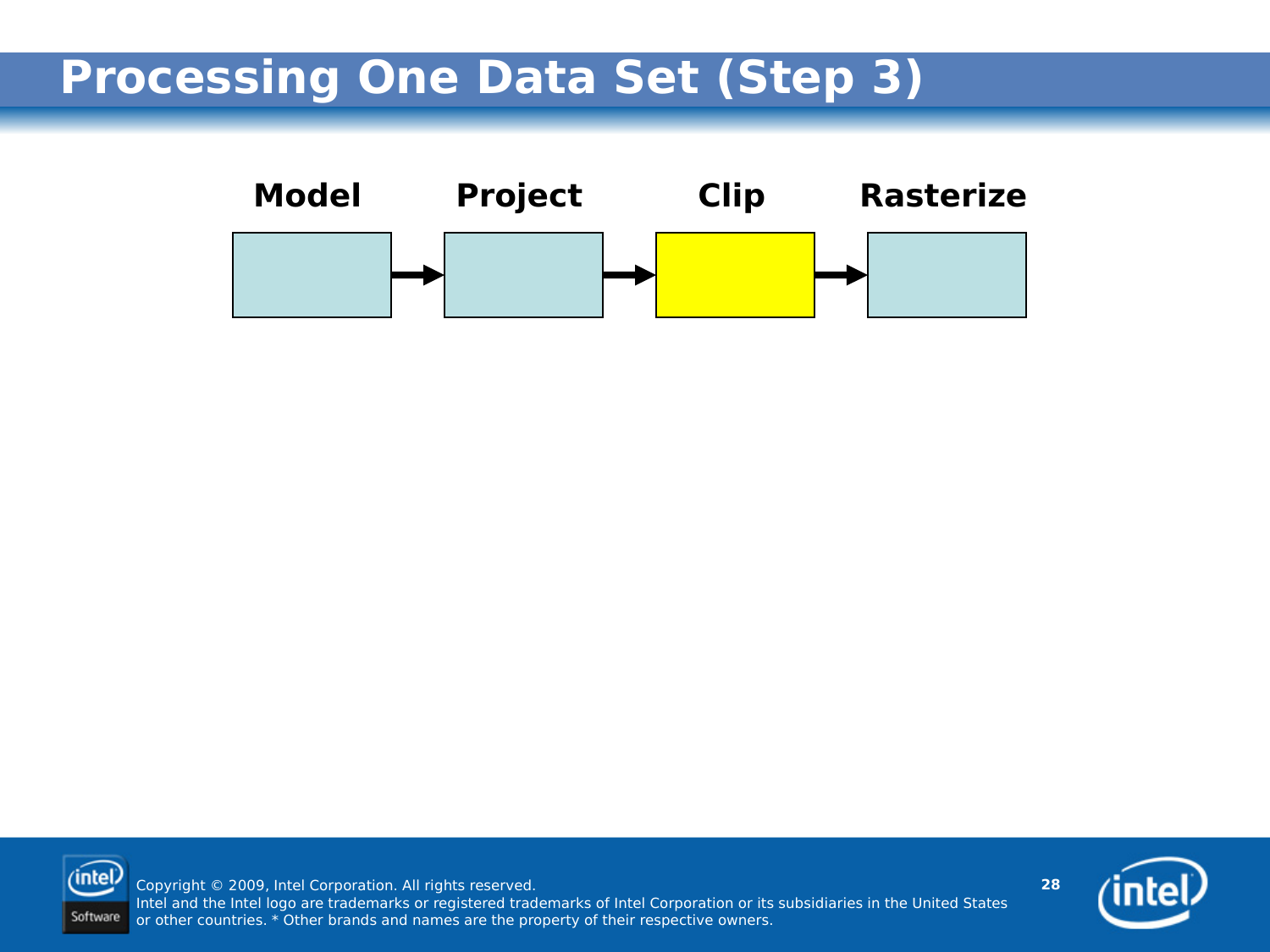

# Processing One Data Set (Step 3)
Model
Project
Clip
Rasterize

28